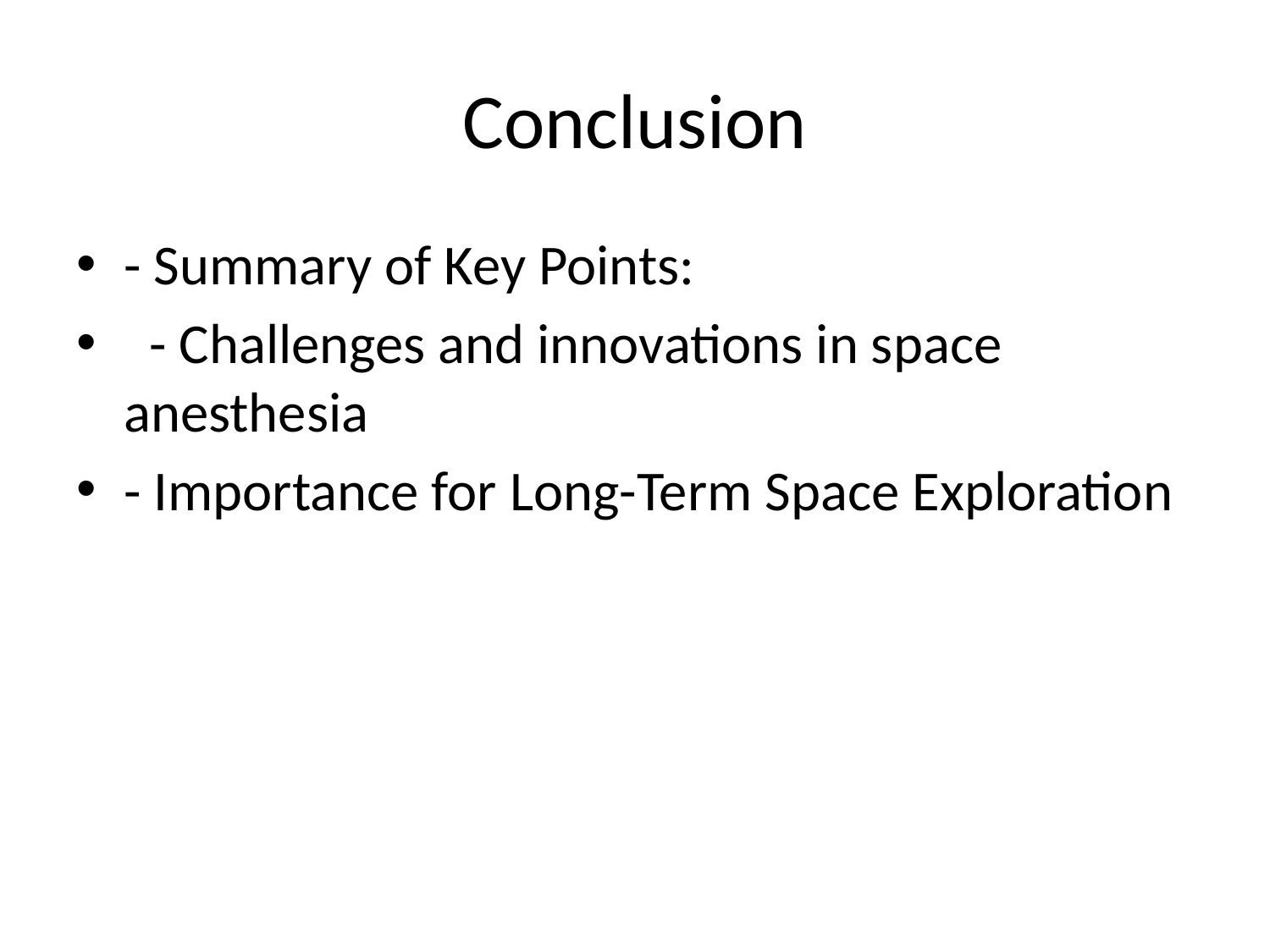

# Conclusion
- Summary of Key Points:
  - Challenges and innovations in space anesthesia
- Importance for Long-Term Space Exploration